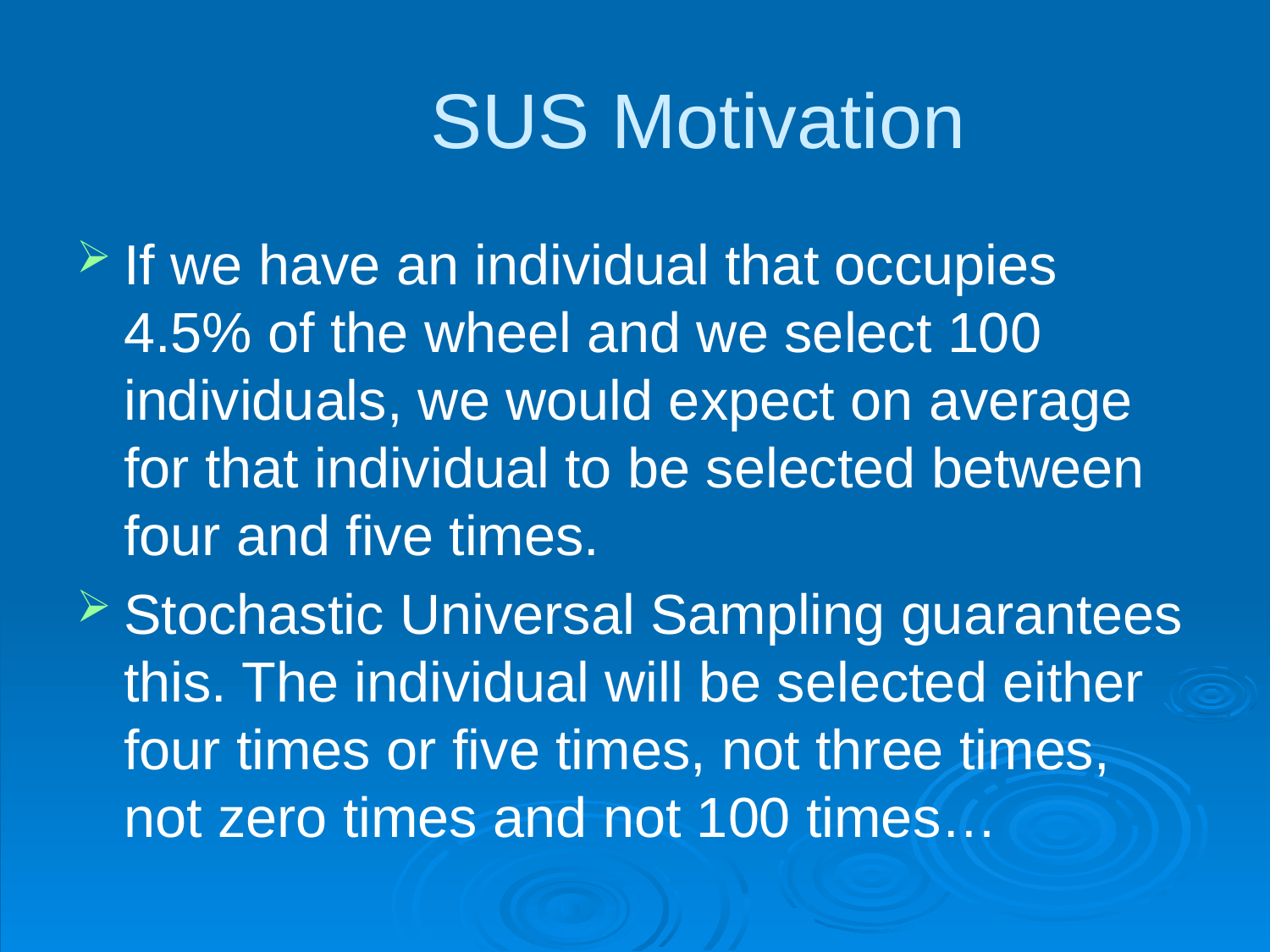

# SUS Motivation
If we have an individual that occupies 4.5% of the wheel and we select 100 individuals, we would expect on average for that individual to be selected between four and five times.
Stochastic Universal Sampling guarantees this. The individual will be selected either four times or five times, not three times, not zero times and not 100 times…